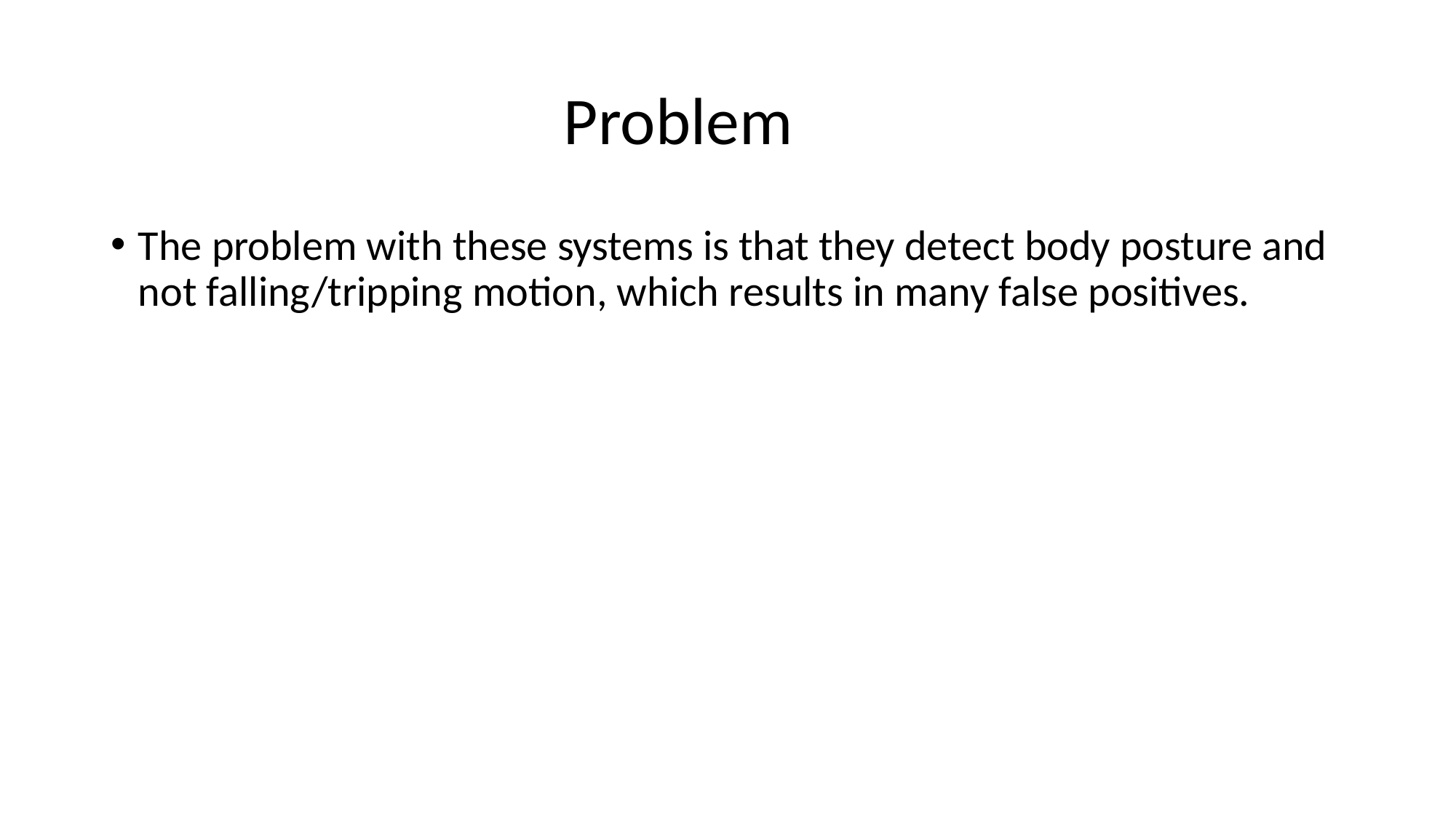

# Problem
The problem with these systems is that they detect body posture and not falling/tripping motion, which results in many false positives.